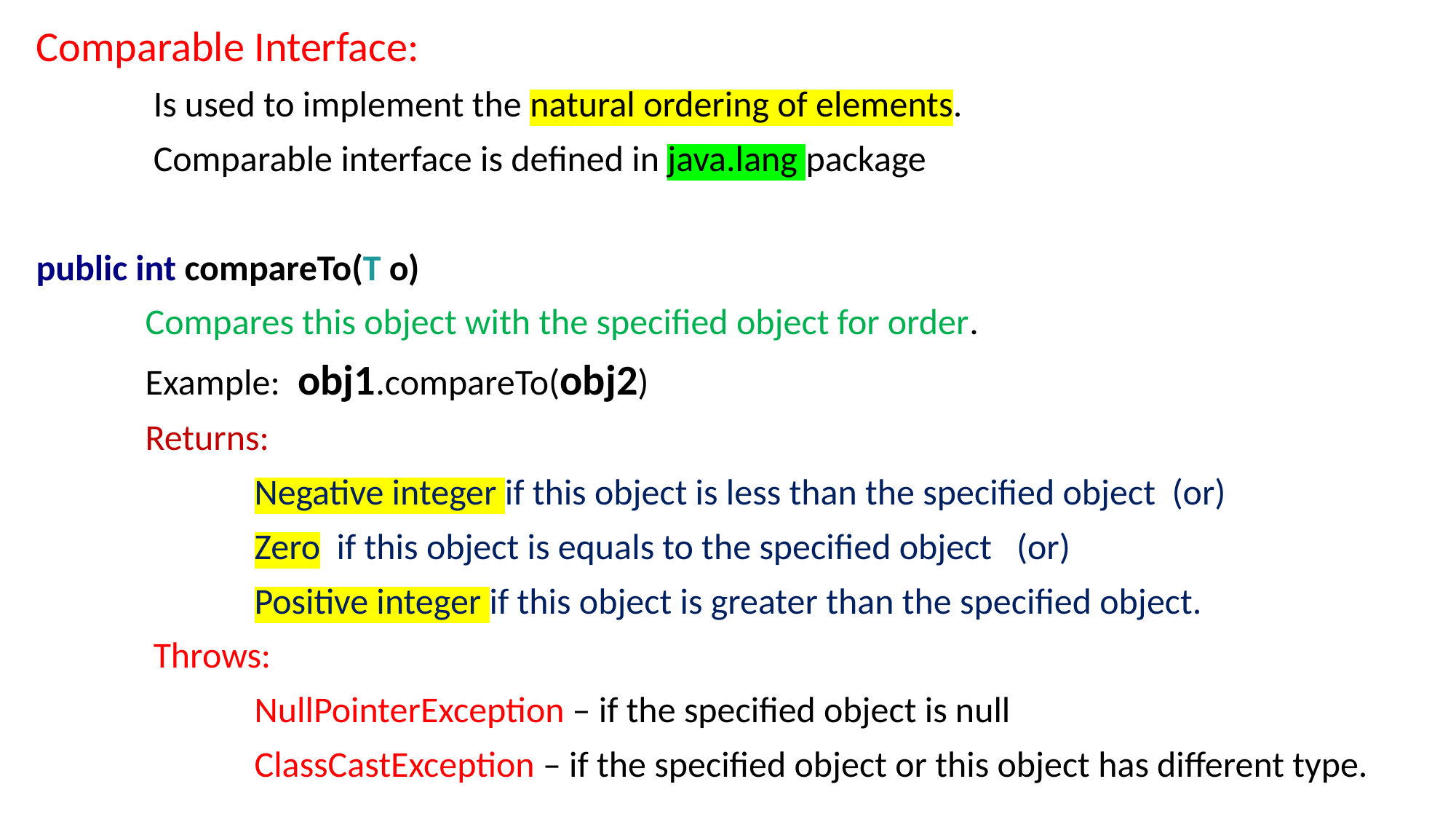

Comparable Interface:
	 Is used to implement the natural ordering of elements.
	 Comparable interface is defined in java.lang package

public int compareTo(T o)
	Compares this object with the specified object for order.
	Example:  obj1.compareTo(obj2)
	Returns:
		Negative integer if this object is less than the specified object  (or)
		Zero  if this object is equals to the specified object   (or)
	 	Positive integer if this object is greater than the specified object.
	 Throws:
		NullPointerException – if the specified object is null
		ClassCastException – if the specified object or this object has different type.